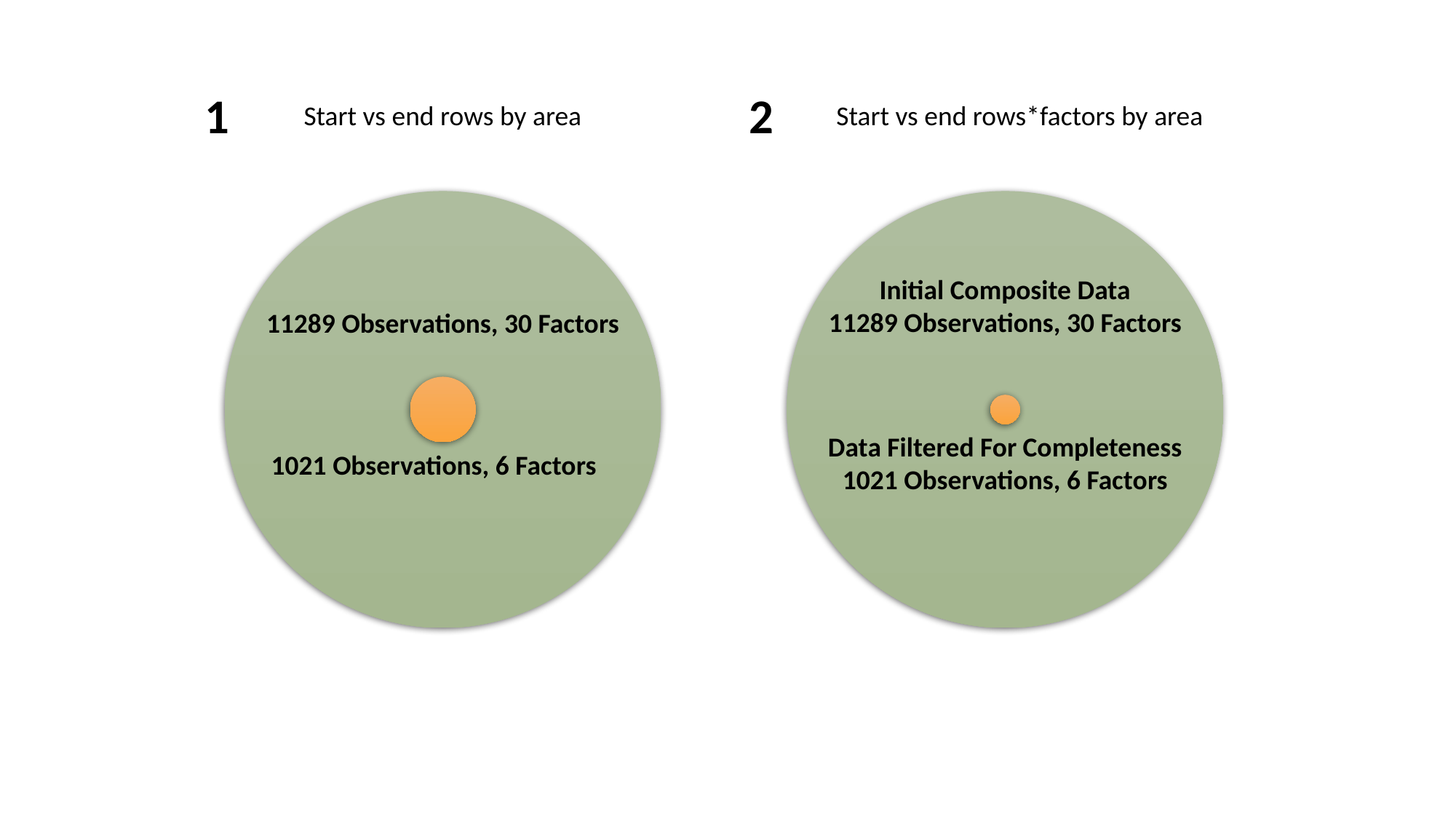

2
1
Start vs end rows by area
Start vs end rows*factors by area

Initial Composite Data
11289 Observations, 30 Factors
11289 Observations, 30 Factors

Data Filtered For Completeness
1021 Observations, 6 Factors
1021 Observations, 6 Factors